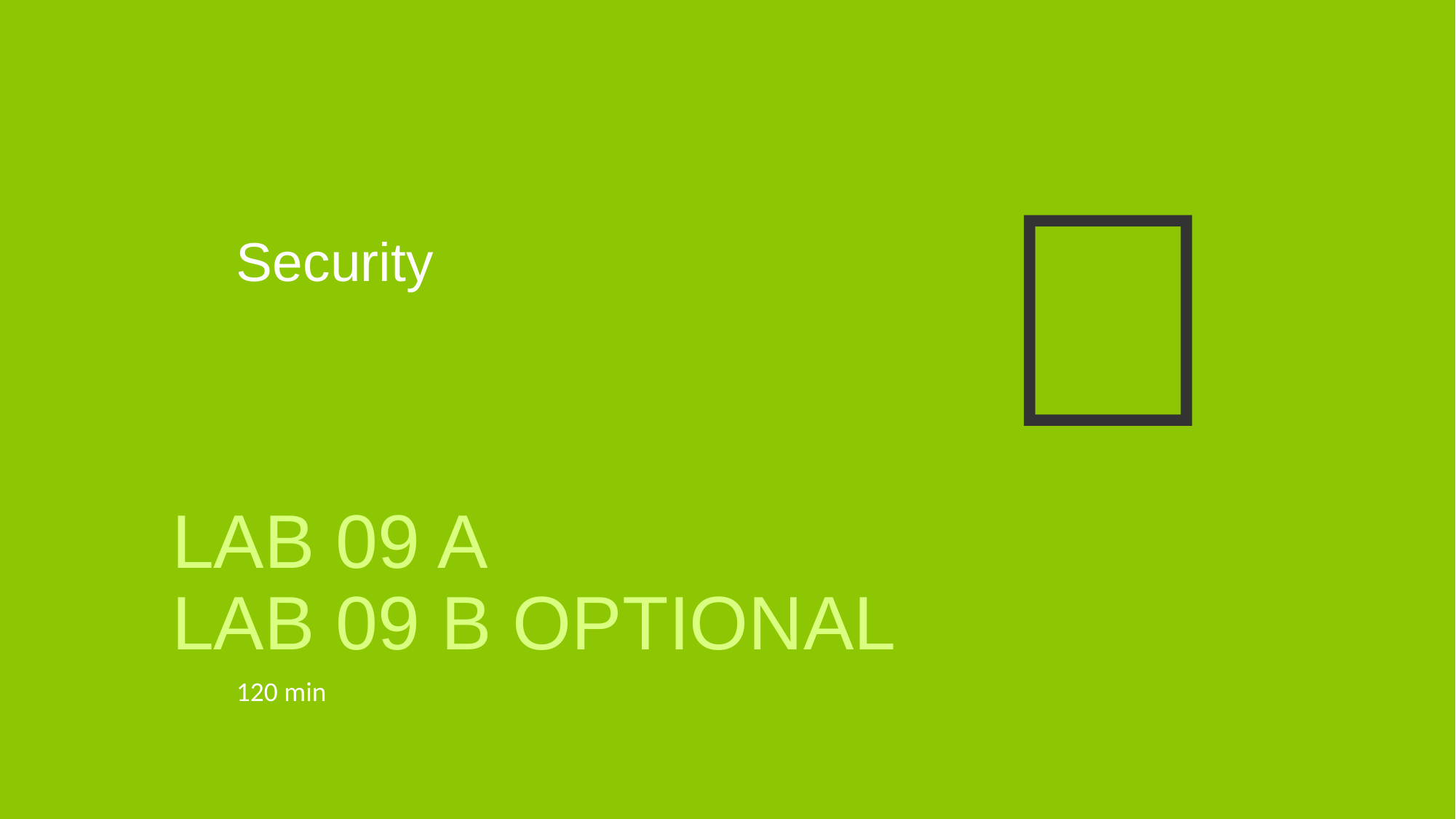

# Security
LAB 09 A
LAB 09 B OPTIONAL
120 min